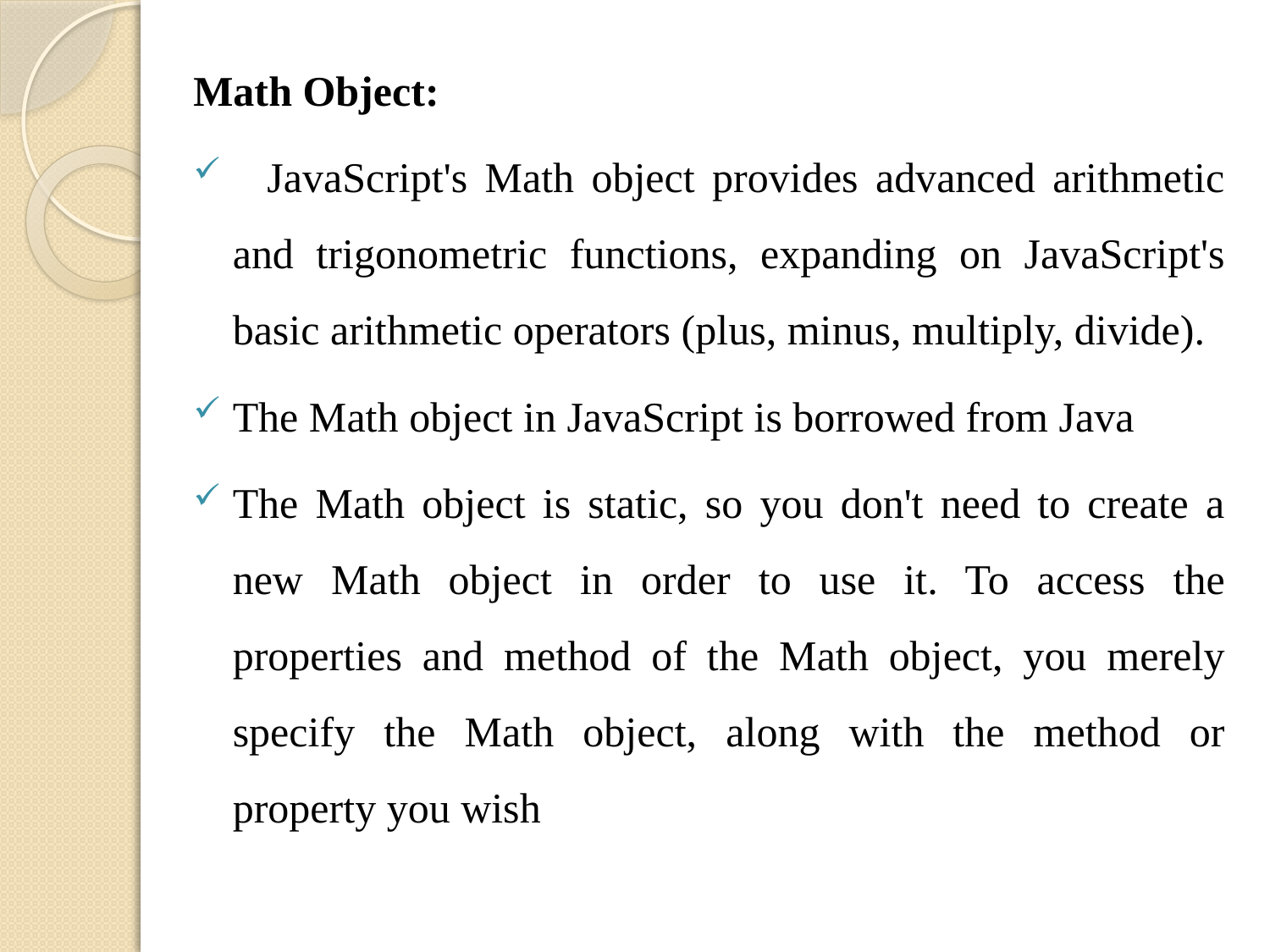

Math Object:
  JavaScript's Math object provides advanced arithmetic and trigonometric functions, expanding on JavaScript's basic arithmetic operators (plus, minus, multiply, divide).
The Math object in JavaScript is borrowed from Java
The Math object is static, so you don't need to create a new Math object in order to use it. To access the properties and method of the Math object, you merely specify the Math object, along with the method or property you wish